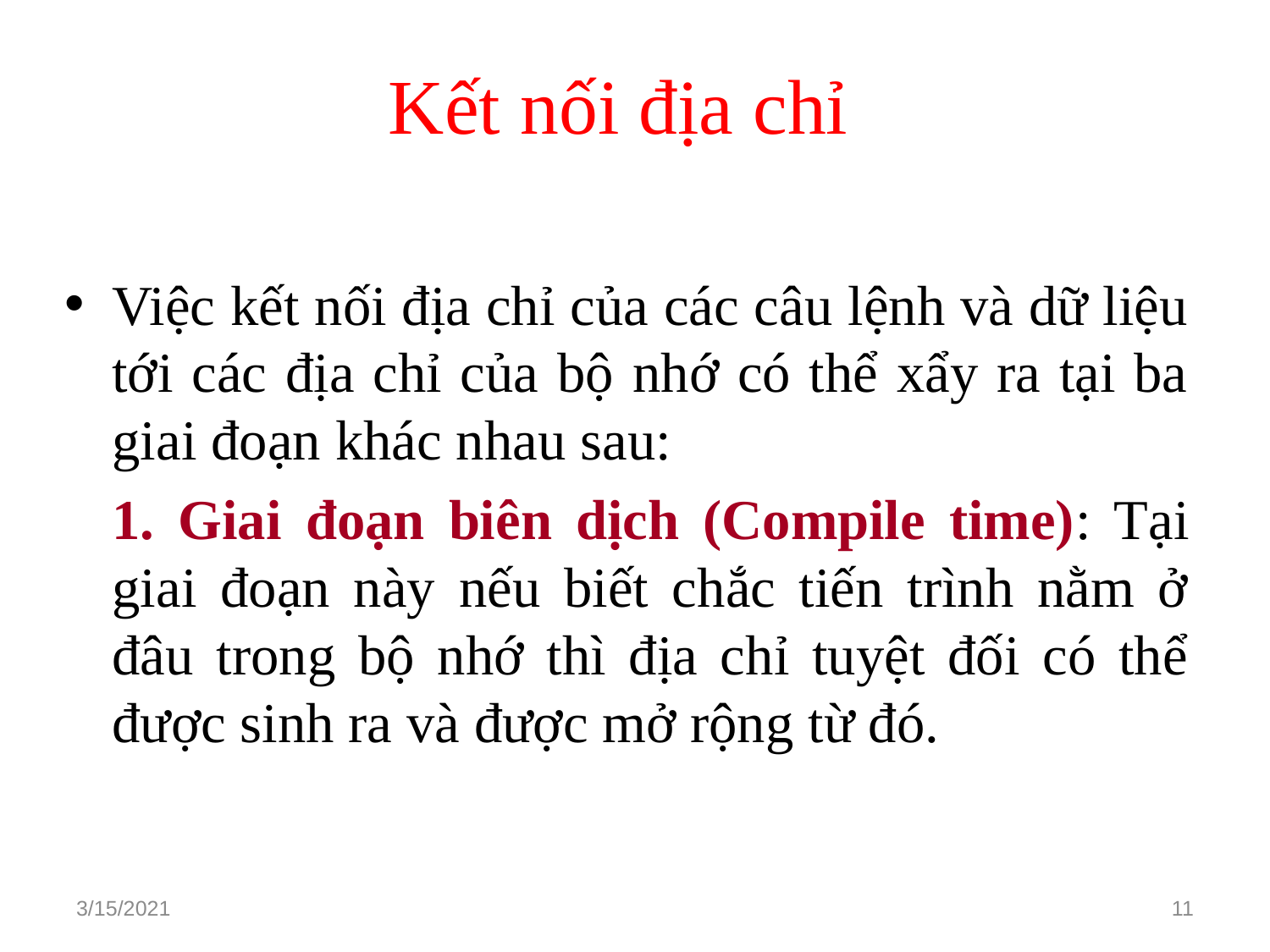

# Kết nối địa chỉ
Việc kết nối địa chỉ của các câu lệnh và dữ liệu tới các địa chỉ của bộ nhớ có thể xẩy ra tại ba giai đoạn khác nhau sau:
	1. Giai đoạn biên dịch (Compile time): Tại giai đoạn này nếu biết chắc tiến trình nằm ở đâu trong bộ nhớ thì địa chỉ tuyệt đối có thể được sinh ra và được mở rộng từ đó.
3/15/2021
11